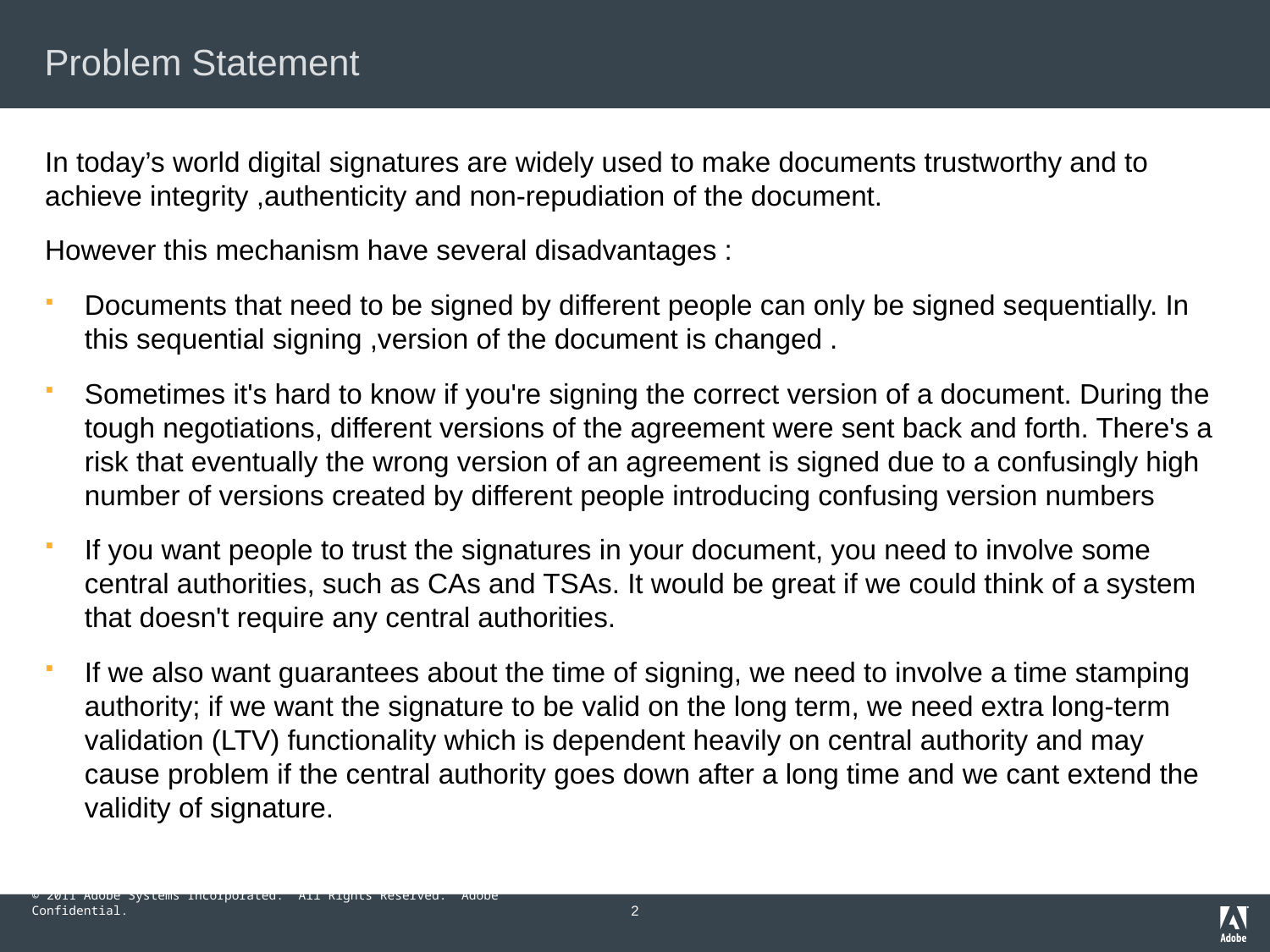

# Problem Statement
In today’s world digital signatures are widely used to make documents trustworthy and to achieve integrity ,authenticity and non-repudiation of the document.
However this mechanism have several disadvantages :
Documents that need to be signed by different people can only be signed sequentially. In this sequential signing ,version of the document is changed .
Sometimes it's hard to know if you're signing the correct version of a document. During the tough negotiations, different versions of the agreement were sent back and forth. There's a risk that eventually the wrong version of an agreement is signed due to a confusingly high number of versions created by different people introducing confusing version numbers
If you want people to trust the signatures in your document, you need to involve some central authorities, such as CAs and TSAs. It would be great if we could think of a system that doesn't require any central authorities.
If we also want guarantees about the time of signing, we need to involve a time stamping authority; if we want the signature to be valid on the long term, we need extra long-term validation (LTV) functionality which is dependent heavily on central authority and may cause problem if the central authority goes down after a long time and we cant extend the validity of signature.

2